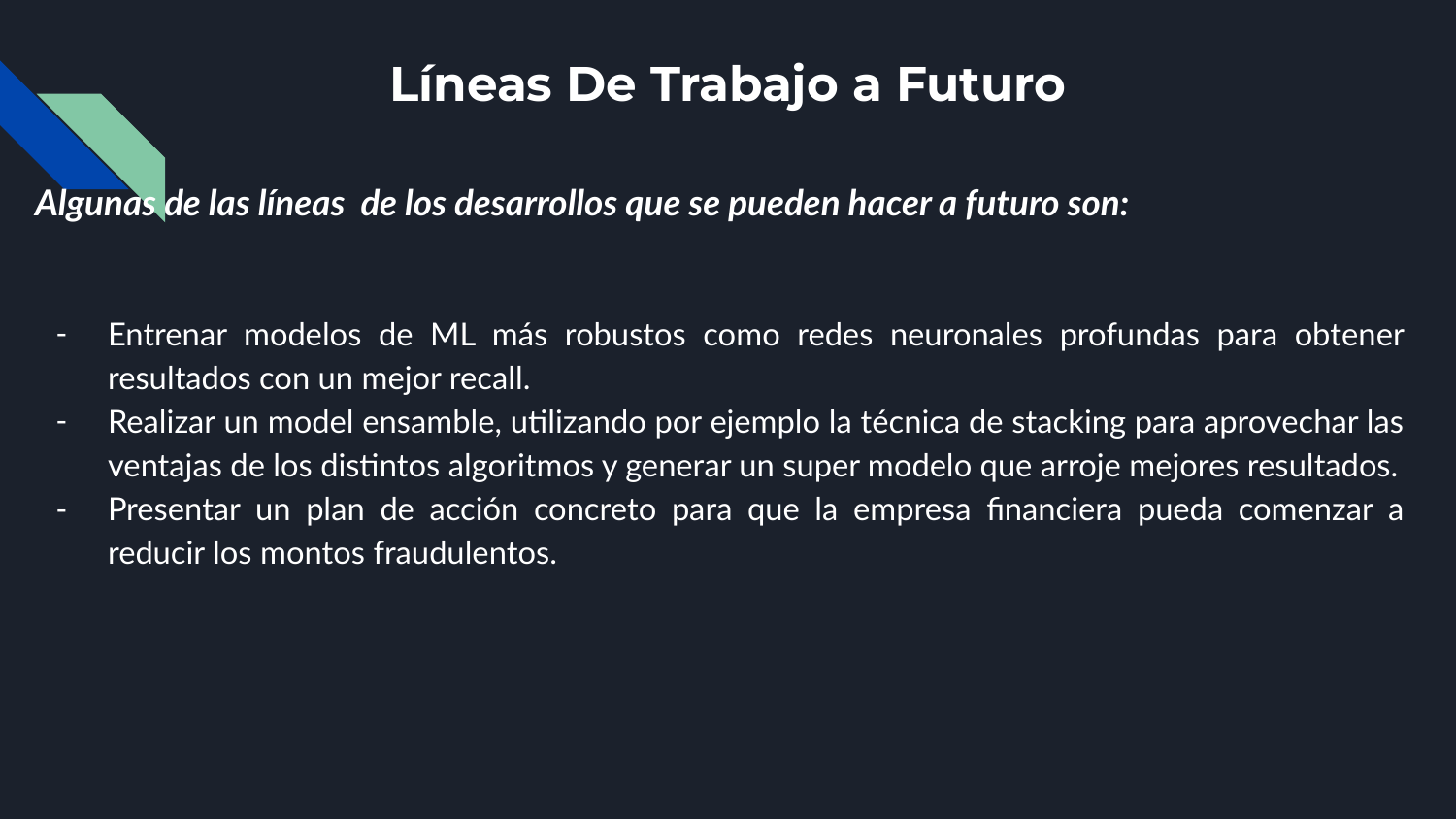

Líneas De Trabajo a Futuro
Algunas de las líneas  de los desarrollos que se pueden hacer a futuro son:

Entrenar modelos de ML más robustos como redes neuronales profundas para obtener resultados con un mejor recall.
Realizar un model ensamble, utilizando por ejemplo la técnica de stacking para aprovechar las ventajas de los distintos algoritmos y generar un super modelo que arroje mejores resultados.
Presentar un plan de acción concreto para que la empresa financiera pueda comenzar a reducir los montos fraudulentos.